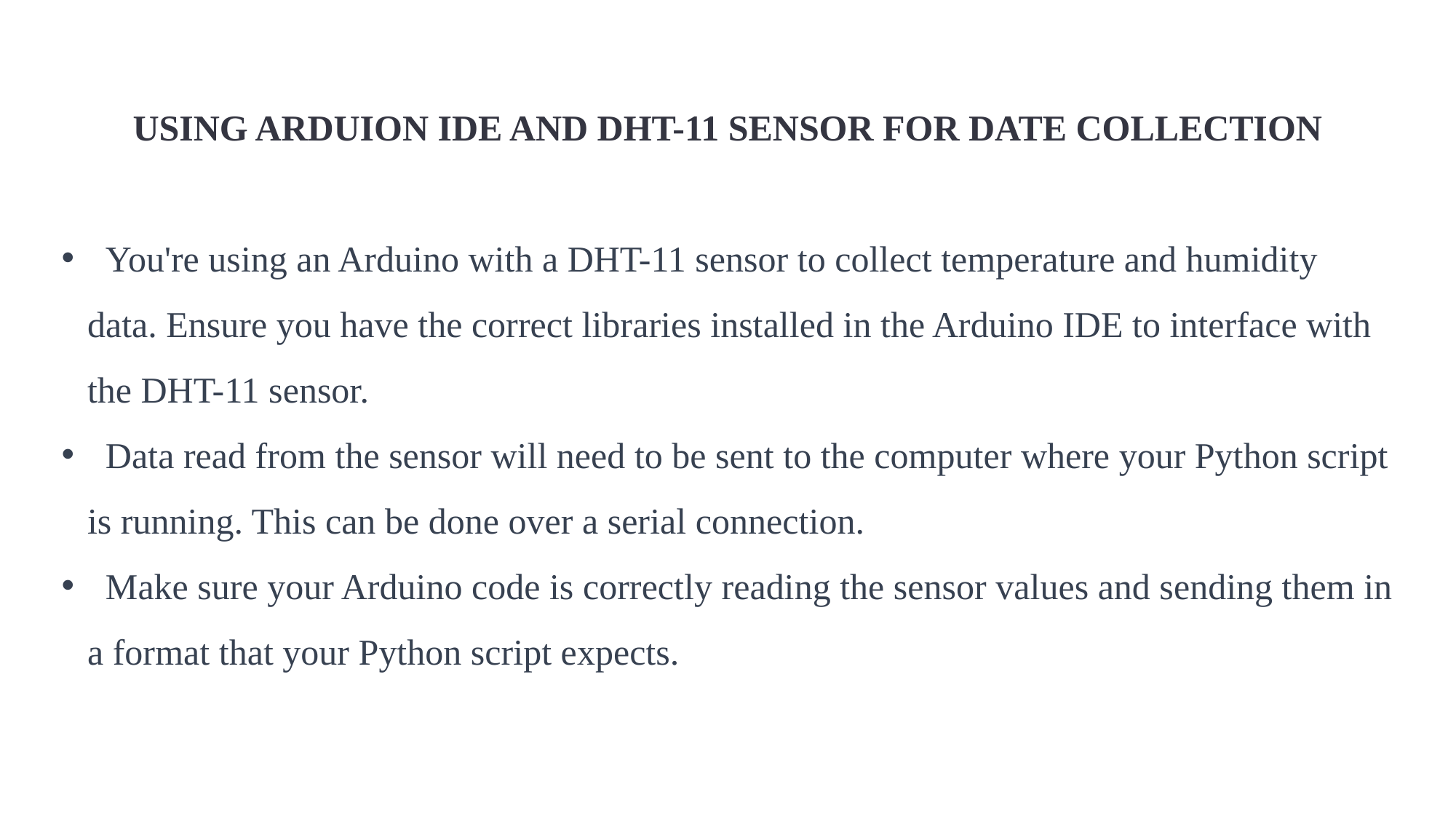

USING ARDUION IDE AND DHT-11 SENSOR FOR DATE COLLECTION

  You're using an Arduino with a DHT-11 sensor to collect temperature and humidity data. Ensure you have the correct libraries installed in the Arduino IDE to interface with the DHT-11 sensor.
  Data read from the sensor will need to be sent to the computer where your Python script is running. This can be done over a serial connection.
  Make sure your Arduino code is correctly reading the sensor values and sending them in a format that your Python script expects.